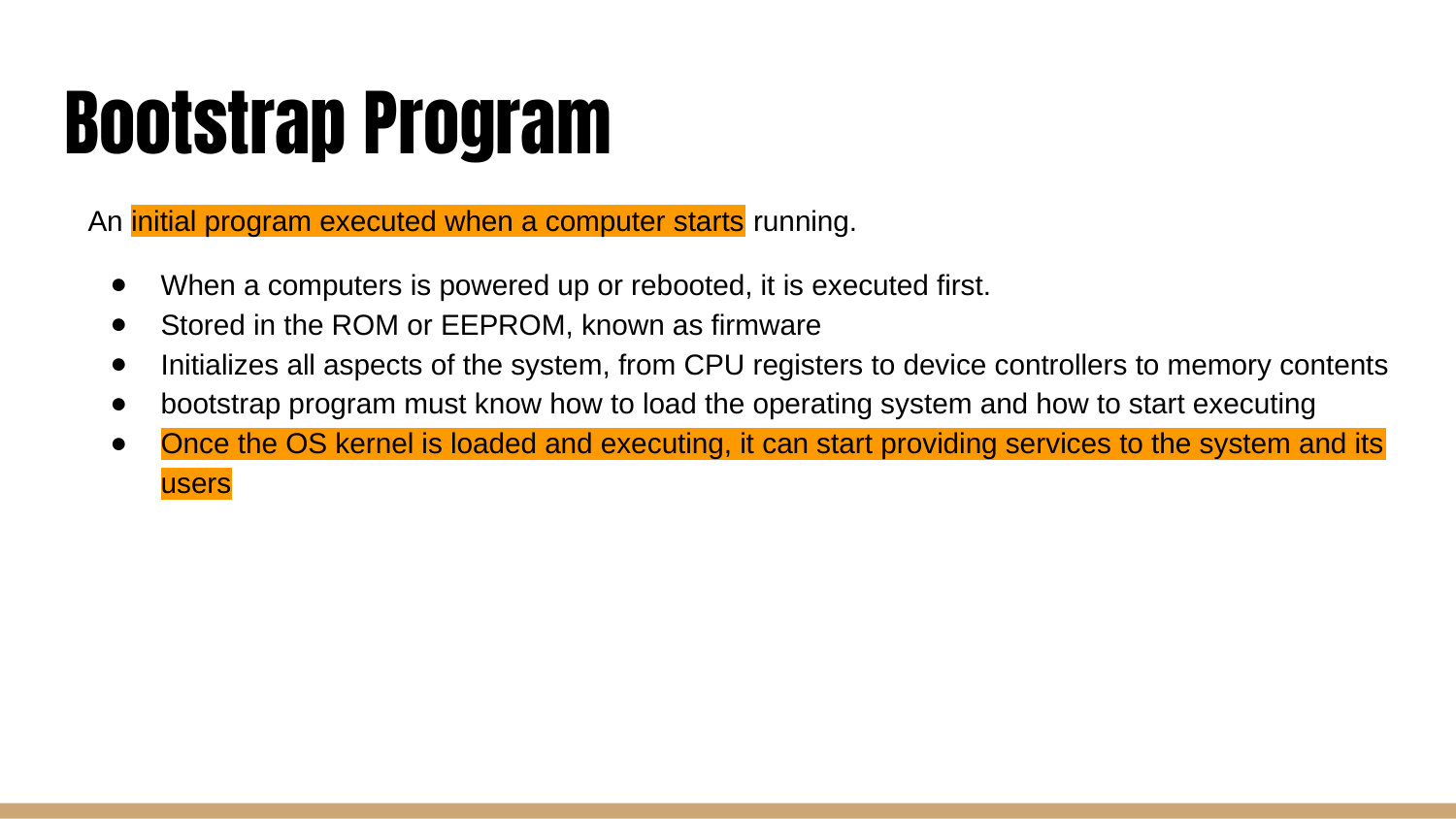

# Bootstrap Program
An initial program executed when a computer starts running.
When a computers is powered up or rebooted, it is executed first.
Stored in the ROM or EEPROM, known as firmware
Initializes all aspects of the system, from CPU registers to device controllers to memory contents
bootstrap program must know how to load the operating system and how to start executing
Once the OS kernel is loaded and executing, it can start providing services to the system and its users